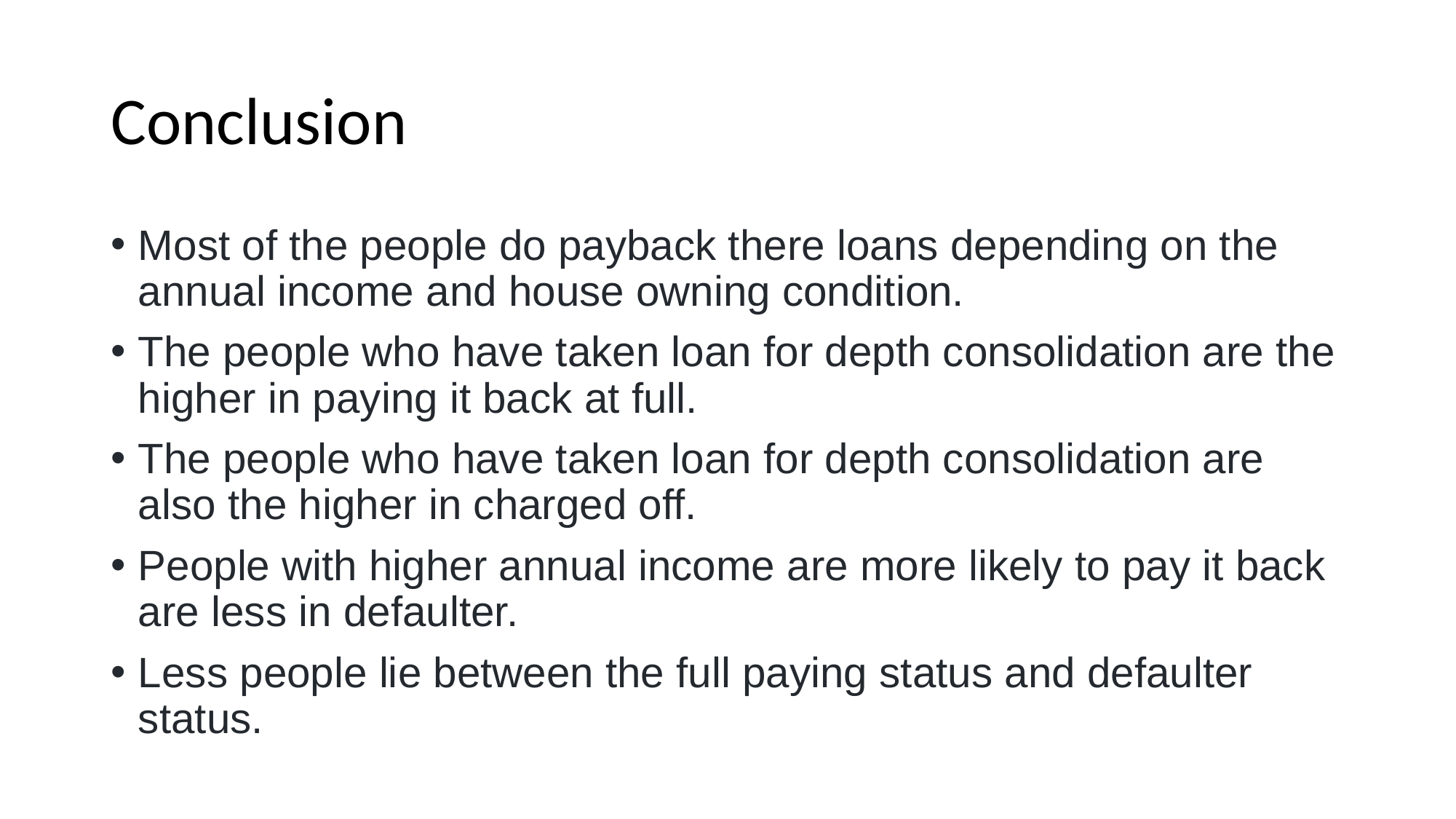

# Conclusion
Most of the people do payback there loans depending on the annual income and house owning condition.
The people who have taken loan for depth consolidation are the higher in paying it back at full.
The people who have taken loan for depth consolidation are also the higher in charged off.
People with higher annual income are more likely to pay it back are less in defaulter.
Less people lie between the full paying status and defaulter status.